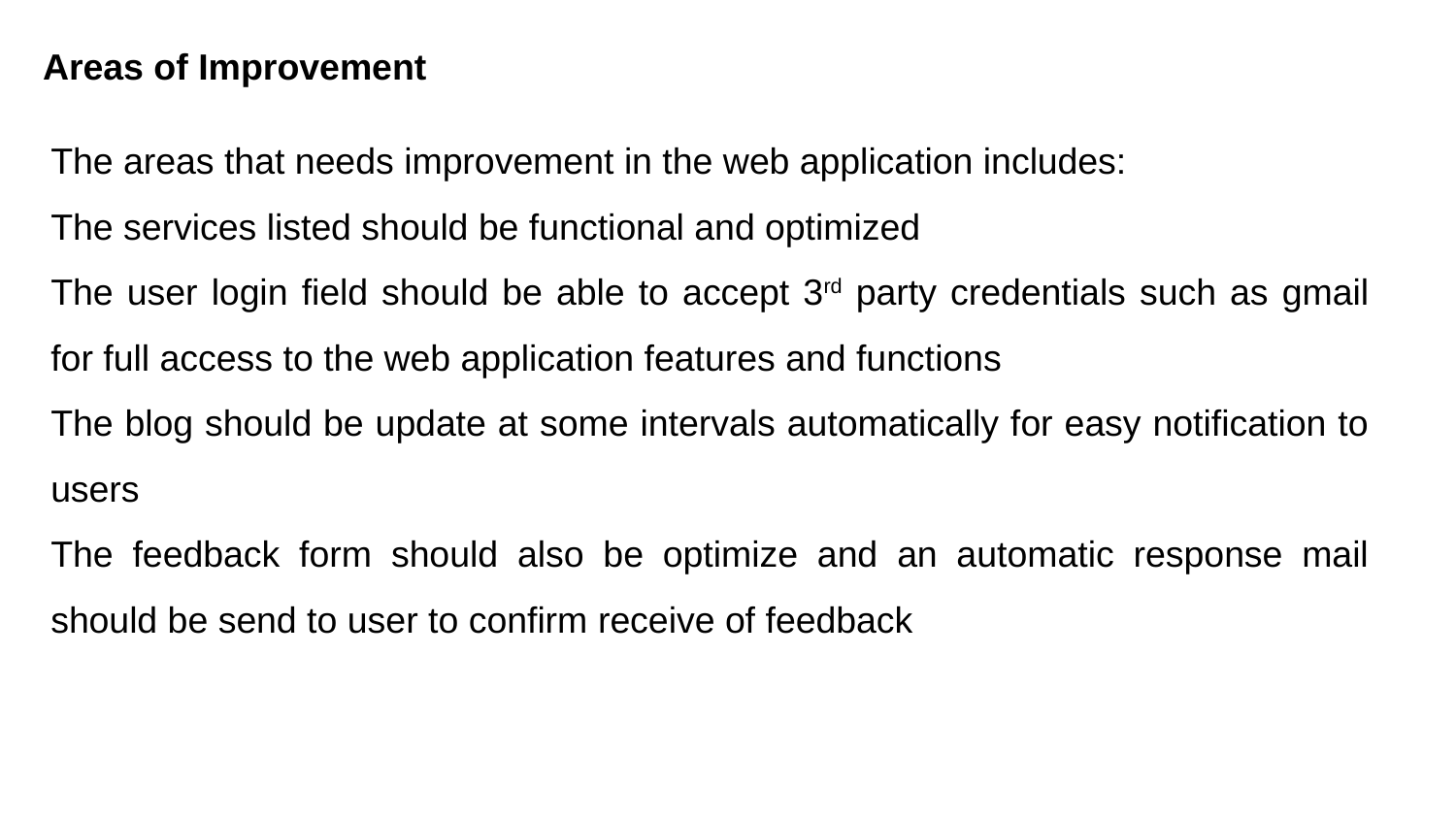

Areas of Improvement
The areas that needs improvement in the web application includes:
The services listed should be functional and optimized
The user login field should be able to accept 3rd party credentials such as gmail for full access to the web application features and functions
The blog should be update at some intervals automatically for easy notification to users
The feedback form should also be optimize and an automatic response mail should be send to user to confirm receive of feedback